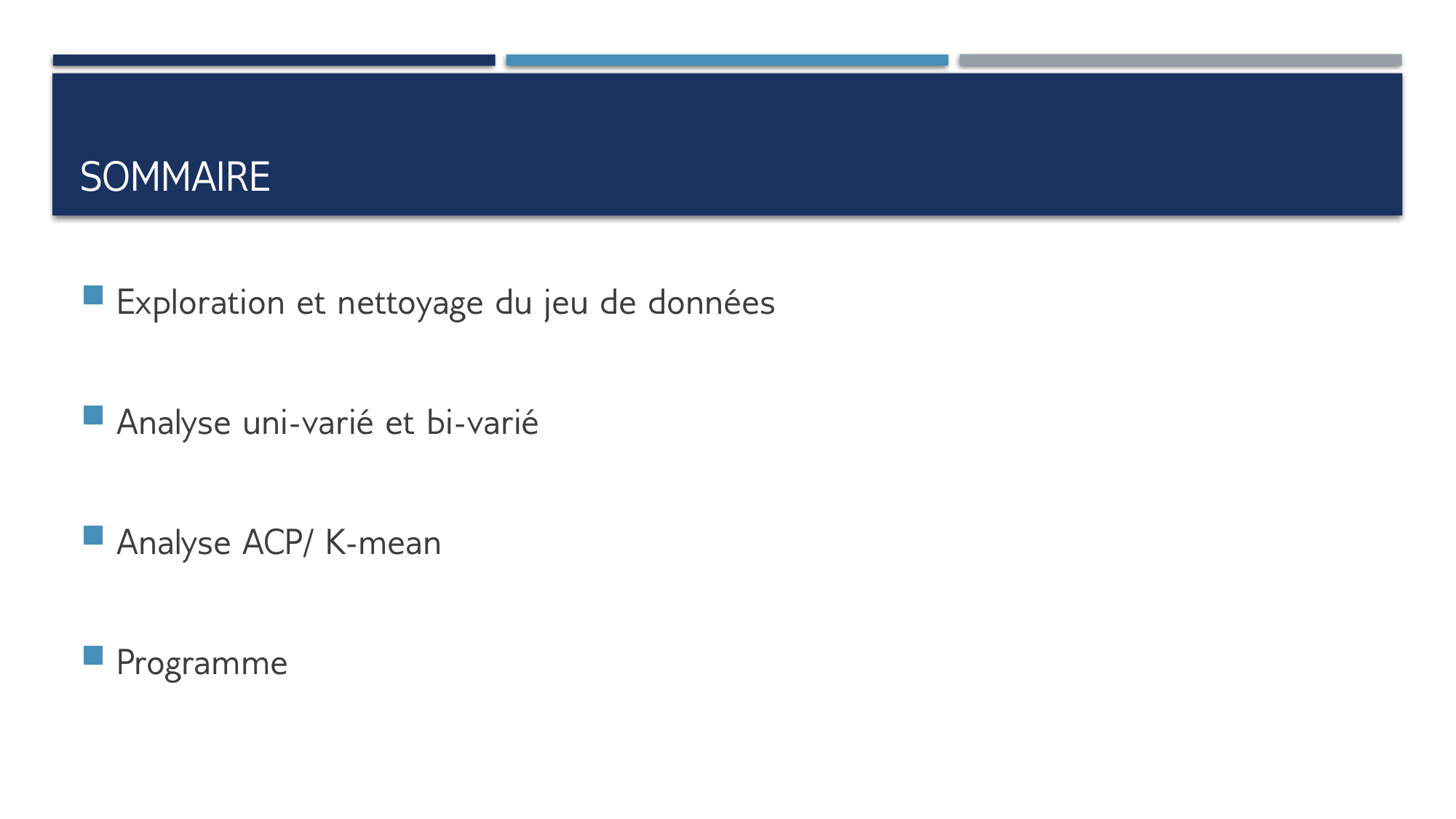

# Sommaire
Exploration et nettoyage du jeu de données

Analyse uni-varié et bi-varié

Analyse ACP/ K-mean

Programme